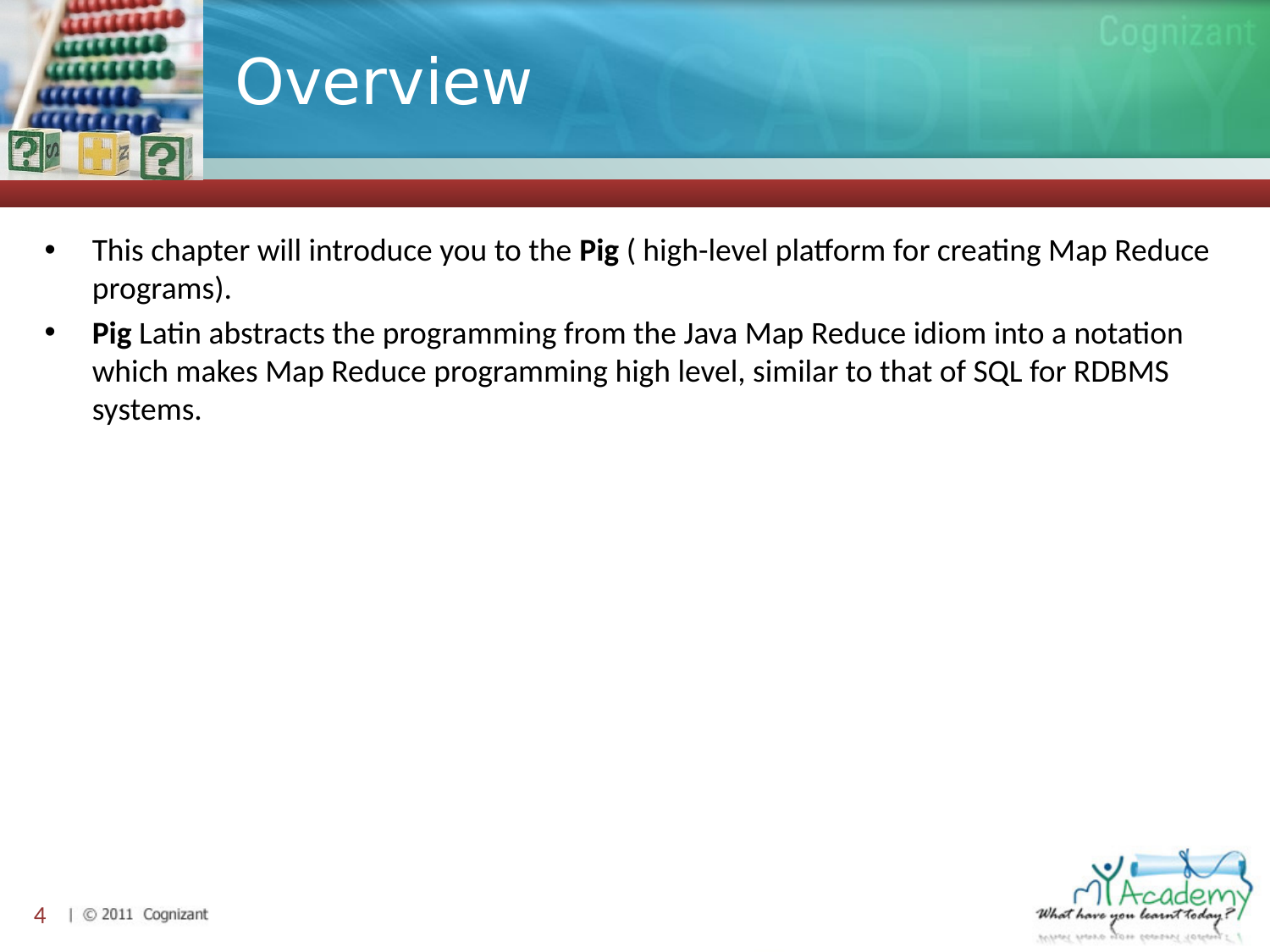

# Overview
This chapter will introduce you to the Pig ( high-level platform for creating Map Reduce programs).
Pig Latin abstracts the programming from the Java Map Reduce idiom into a notation which makes Map Reduce programming high level, similar to that of SQL for RDBMS systems.
4